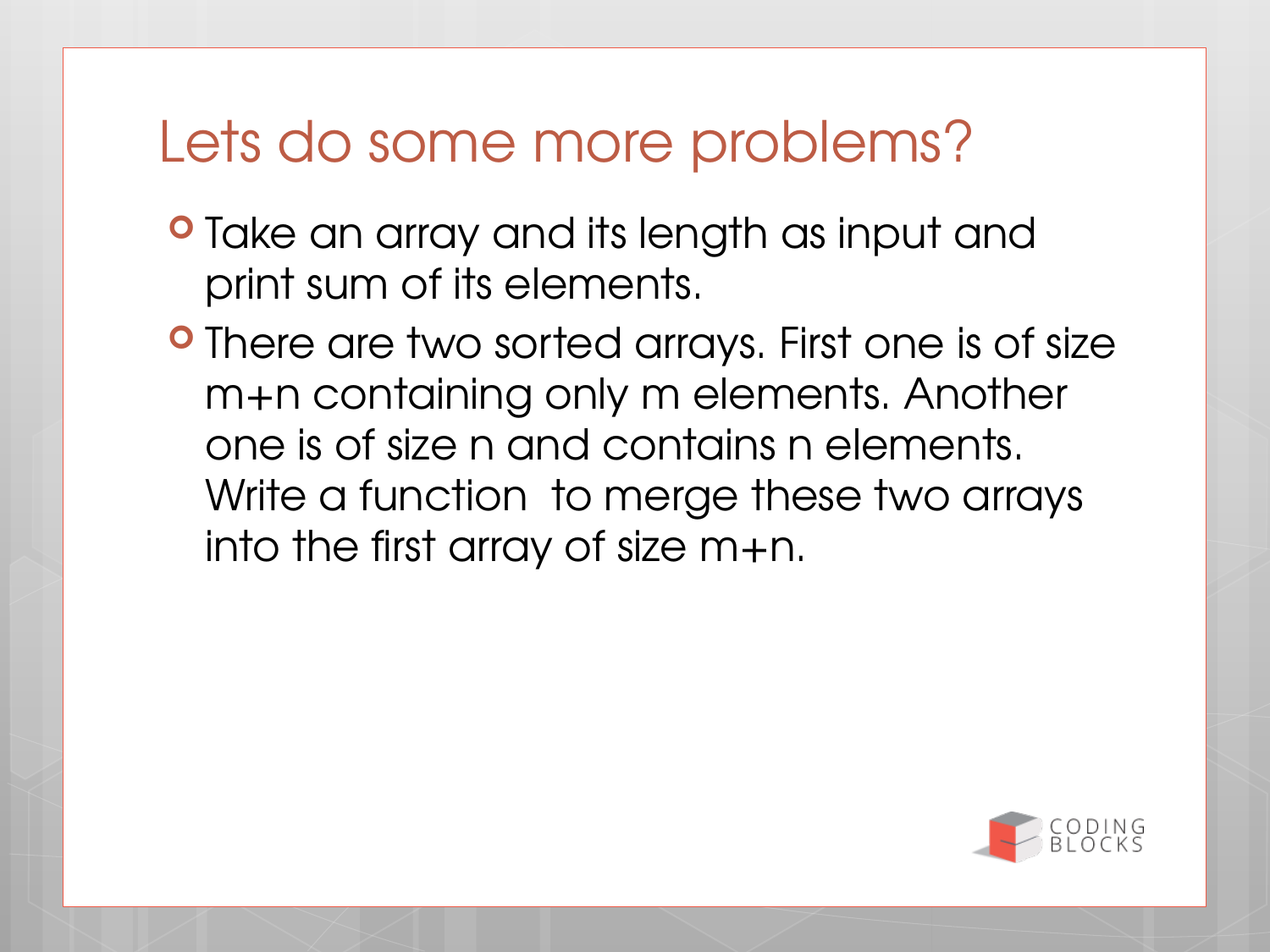

# Lets do some more problems?
Take an array and its length as input and print sum of its elements.
There are two sorted arrays. First one is of size m+n containing only m elements. Another one is of size n and contains n elements. Write a function  to merge these two arrays into the first array of size m+n.